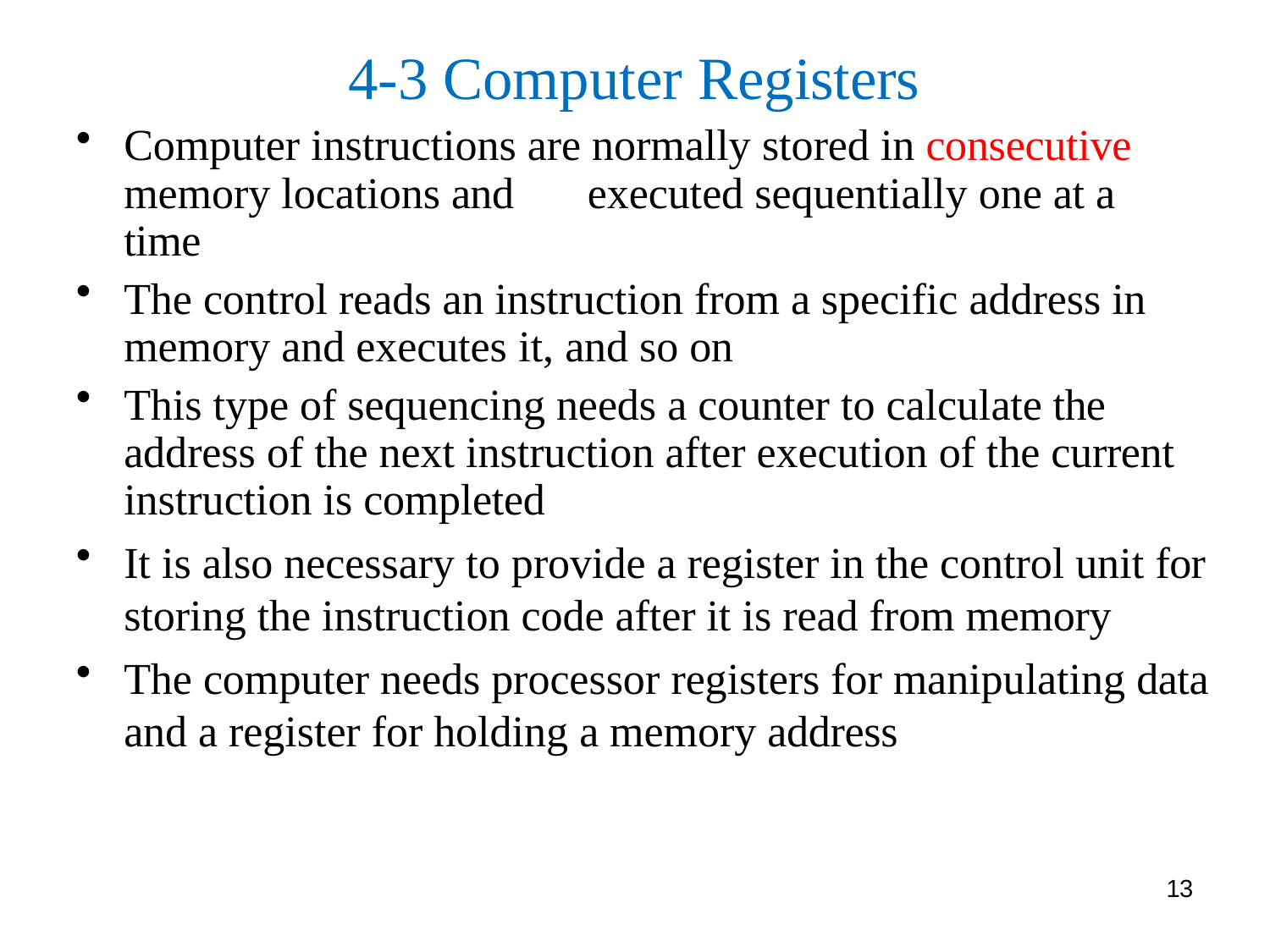

# 4-3 Computer Registers
Computer instructions are normally stored in consecutive memory locations and	executed sequentially one at a time
The control reads an instruction from a specific address in memory and executes it, and so on
This type of sequencing needs a counter to calculate the address of the next instruction after execution of the current instruction is completed
It is also necessary to provide a register in the control unit for storing the instruction code after it is read from memory
The computer needs processor registers for manipulating data and a register for holding a memory address
13